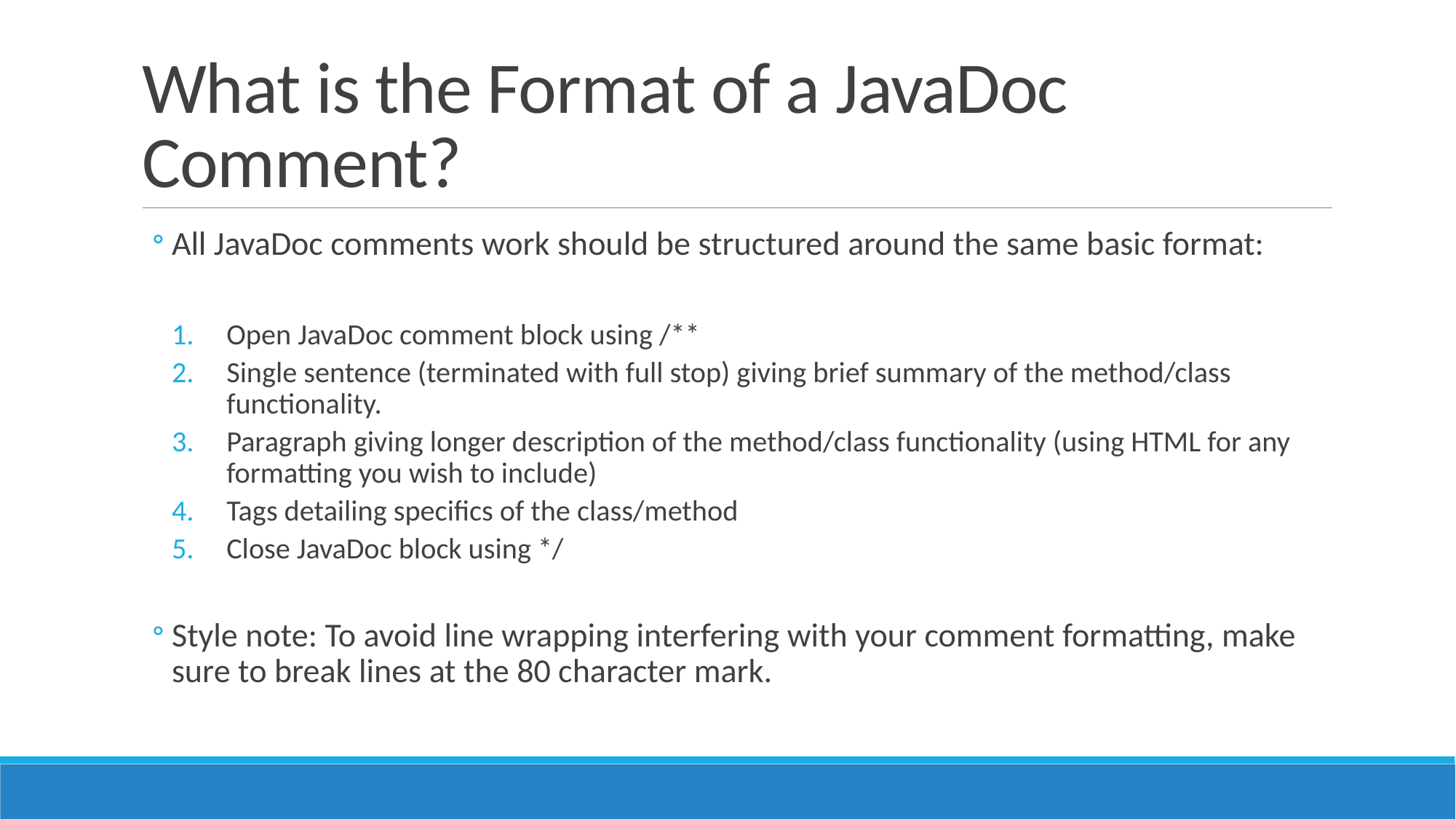

# What is the Format of a JavaDoc Comment?
All JavaDoc comments work should be structured around the same basic format:

Open JavaDoc comment block using /**
Single sentence (terminated with full stop) giving brief summary of the method/class functionality.
Paragraph giving longer description of the method/class functionality (using HTML for any formatting you wish to include)
Tags detailing specifics of the class/method
Close JavaDoc block using */

Style note: To avoid line wrapping interfering with your comment formatting, make sure to break lines at the 80 character mark.